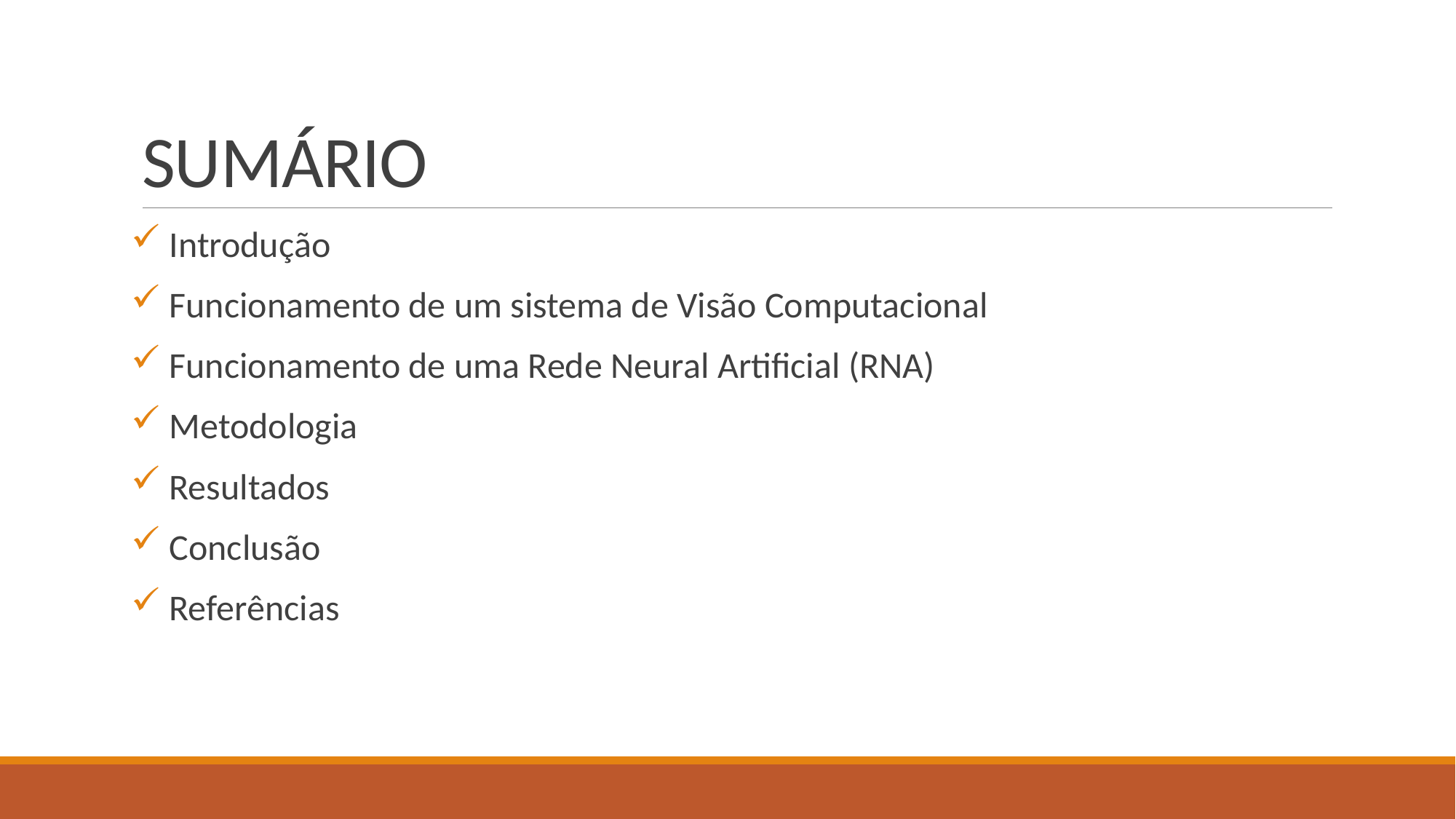

# SUMÁRIO
 Introdução
 Funcionamento de um sistema de Visão Computacional
 Funcionamento de uma Rede Neural Artificial (RNA)
 Metodologia
 Resultados
 Conclusão
 Referências